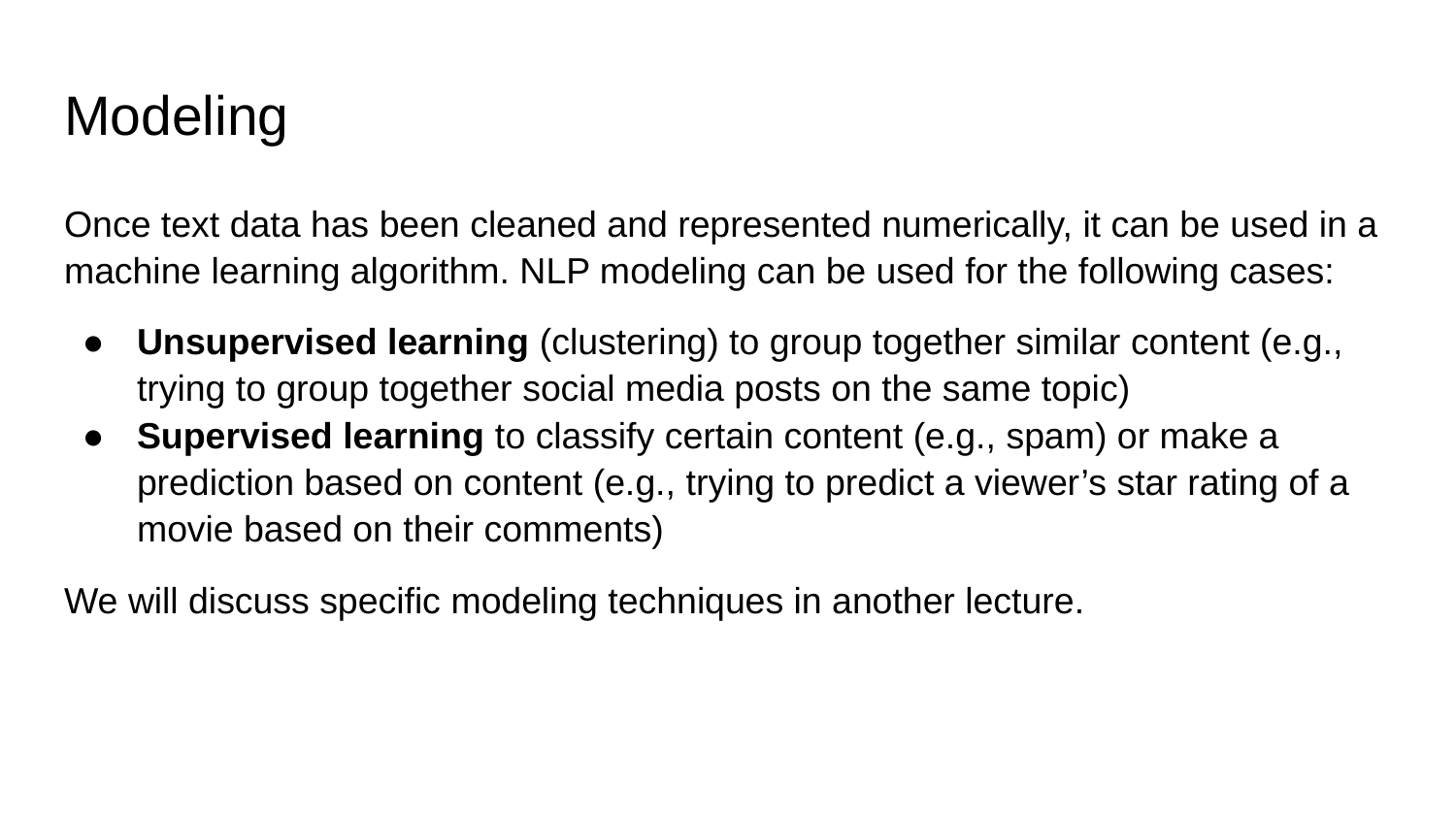

# Modeling
Once text data has been cleaned and represented numerically, it can be used in a machine learning algorithm. NLP modeling can be used for the following cases:
Unsupervised learning (clustering) to group together similar content (e.g., trying to group together social media posts on the same topic)
Supervised learning to classify certain content (e.g., spam) or make a prediction based on content (e.g., trying to predict a viewer’s star rating of a movie based on their comments)
We will discuss specific modeling techniques in another lecture.